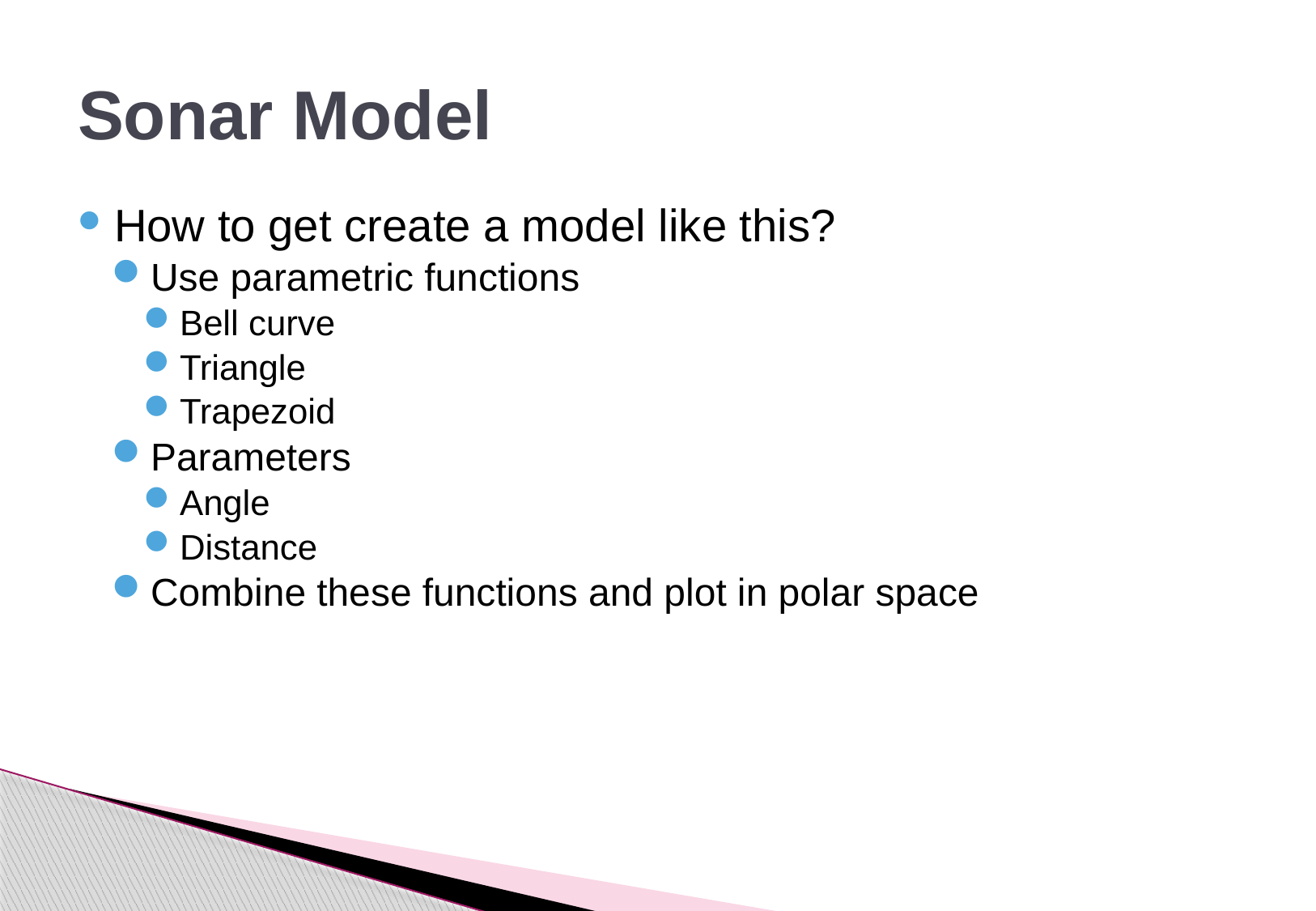

# Sonar Model
How to get create a model like this?
Use parametric functions
Bell curve
Triangle
Trapezoid
Parameters
Angle
Distance
Combine these functions and plot in polar space